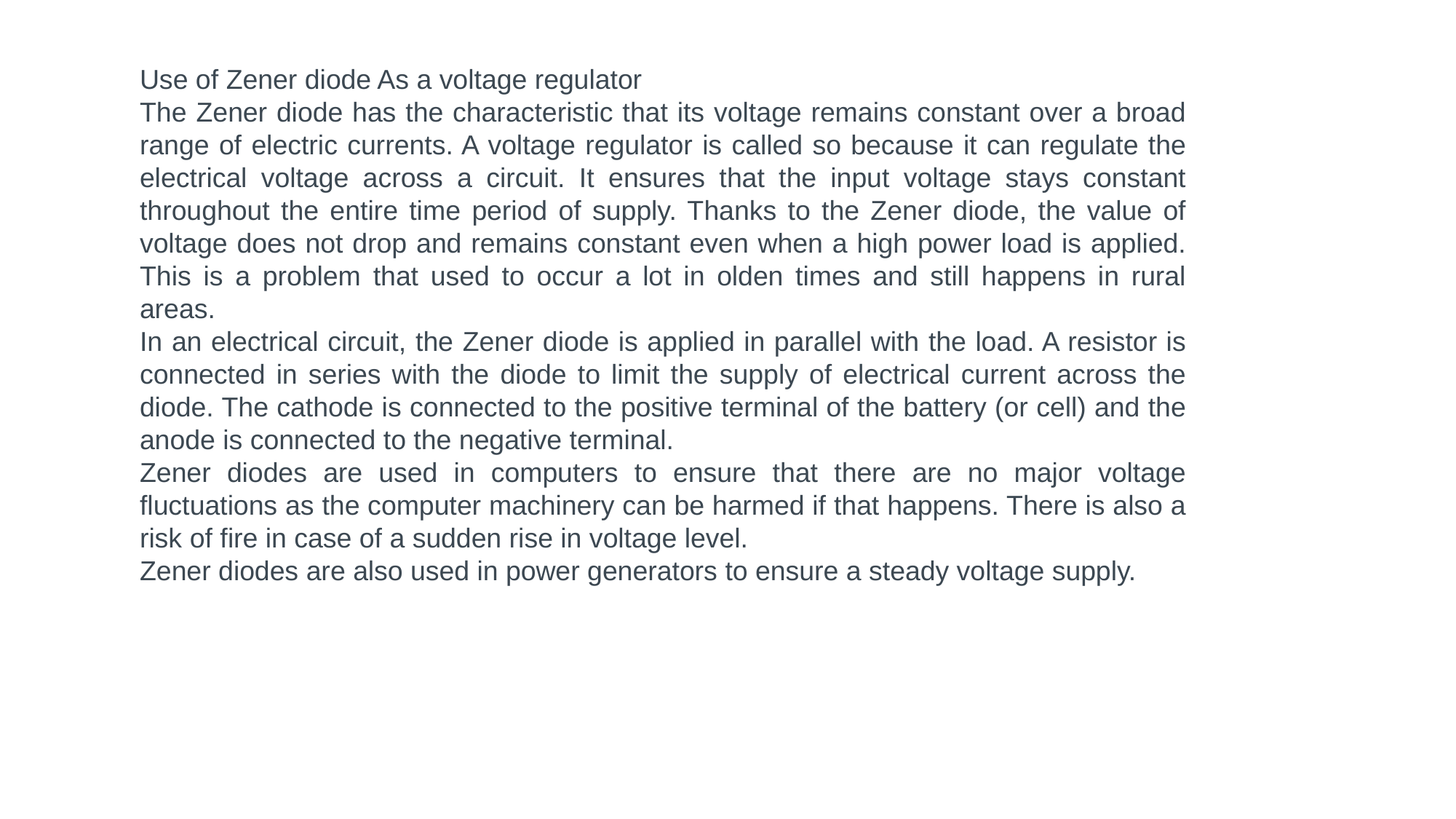

Use of Zener diode As a voltage regulator
The Zener diode has the characteristic that its voltage remains constant over a broad range of electric currents. A voltage regulator is called so because it can regulate the electrical voltage across a circuit. It ensures that the input voltage stays constant throughout the entire time period of supply. Thanks to the Zener diode, the value of voltage does not drop and remains constant even when a high power load is applied. This is a problem that used to occur a lot in olden times and still happens in rural areas.
In an electrical circuit, the Zener diode is applied in parallel with the load. A resistor is connected in series with the diode to limit the supply of electrical current across the diode. The cathode is connected to the positive terminal of the battery (or cell) and the anode is connected to the negative terminal.
Zener diodes are used in computers to ensure that there are no major voltage fluctuations as the computer machinery can be harmed if that happens. There is also a risk of fire in case of a sudden rise in voltage level.
Zener diodes are also used in power generators to ensure a steady voltage supply.